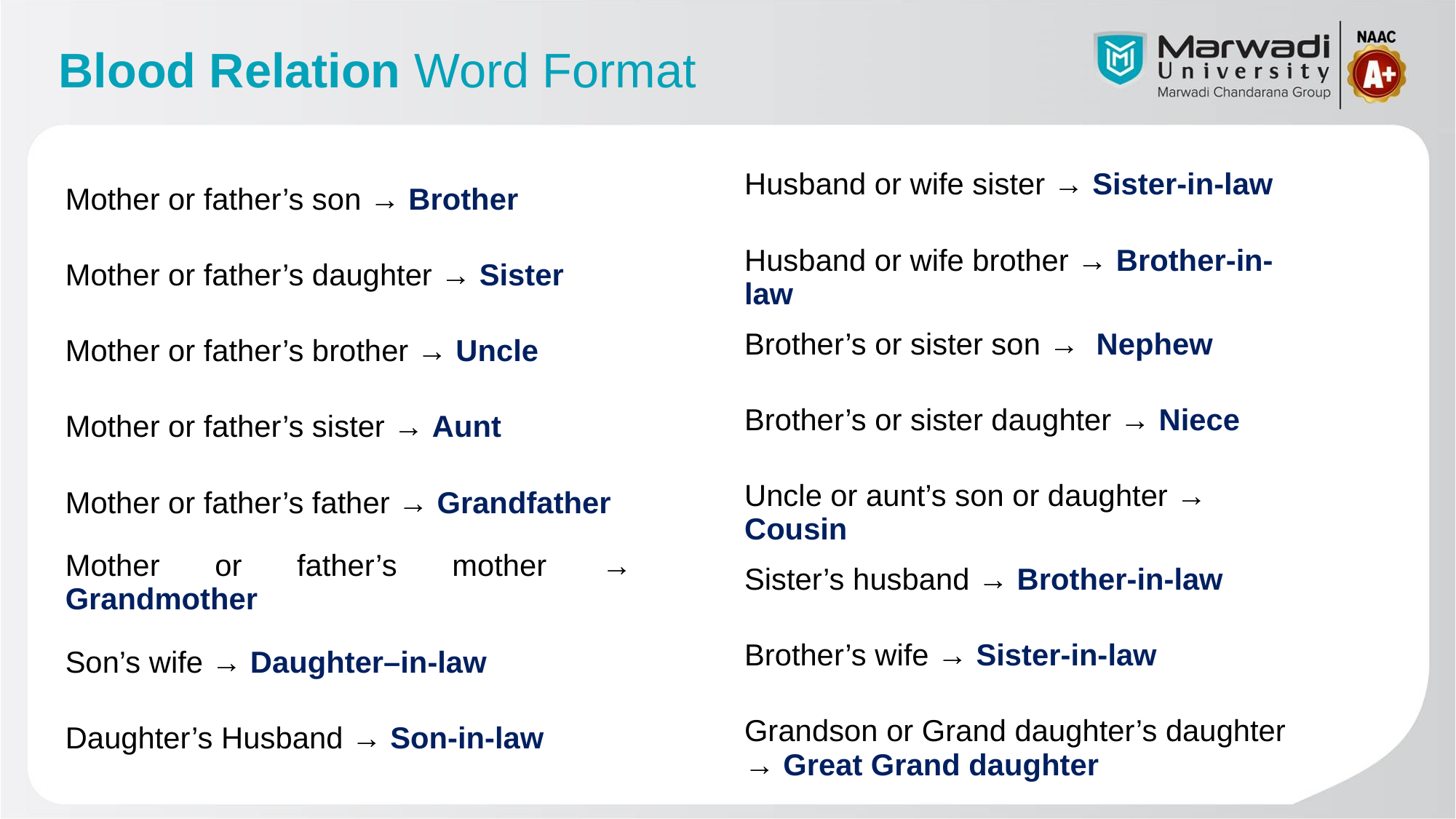

# Blood Relation Word Format
| Mother or father’s son → Brother |
| --- |
| Mother or father’s daughter → Sister |
| Mother or father’s brother → Uncle |
| Mother or father’s sister → Aunt |
| Mother or father’s father → Grandfather |
| Mother or father’s mother → Grandmother |
| Son’s wife → Daughter–in-law |
| Daughter’s Husband → Son-in-law |
| Husband or wife sister → Sister-in-law |
| --- |
| Husband or wife brother → Brother-in-law |
| Brother’s or sister son → Nephew |
| Brother’s or sister daughter → Niece |
| Uncle or aunt’s son or daughter → Cousin |
| Sister’s husband → Brother-in-law |
| Brother’s wife → Sister-in-law |
| Grandson or Grand daughter’s daughter → Great Grand daughter |